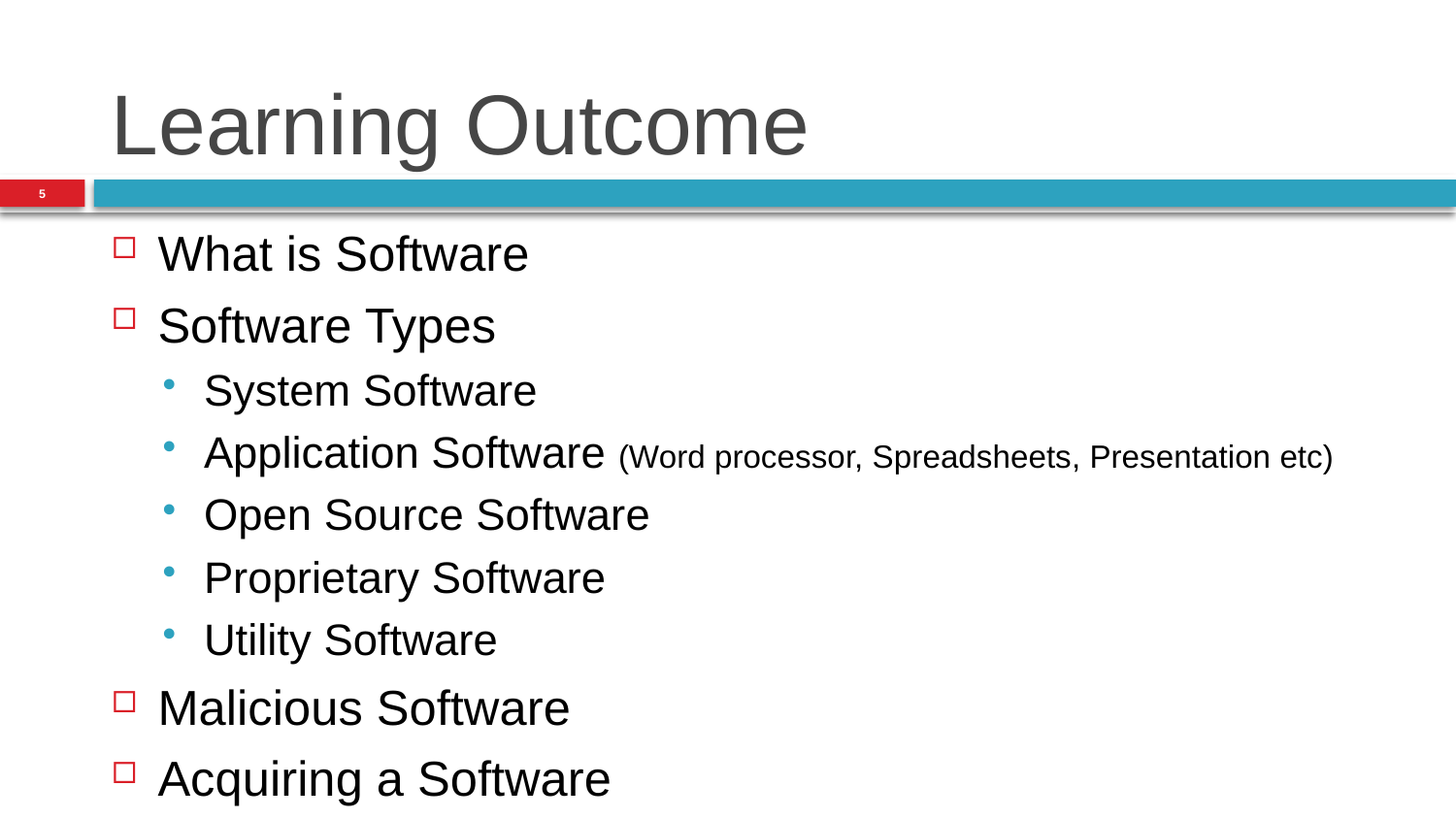

# Learning Outcome
5
What is Software
Software Types
System Software
Application Software (Word processor, Spreadsheets, Presentation etc)
Open Source Software
Proprietary Software
Utility Software
Malicious Software
Acquiring a Software